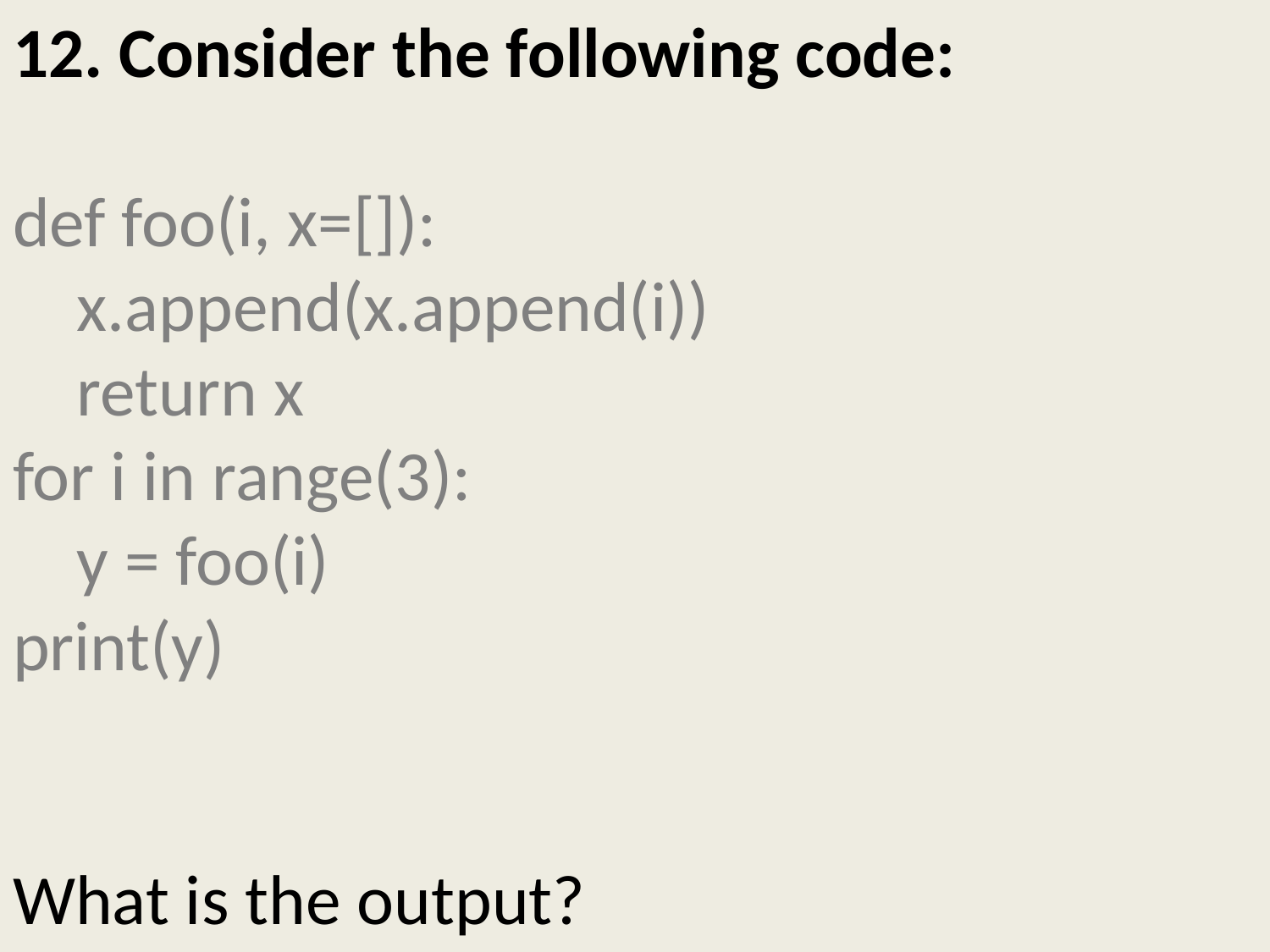

# 12. Consider the following code: def foo(i, x=[]): x.append(x.append(i)) return x for i in range(3): y = foo(i) print(y) What is the output?